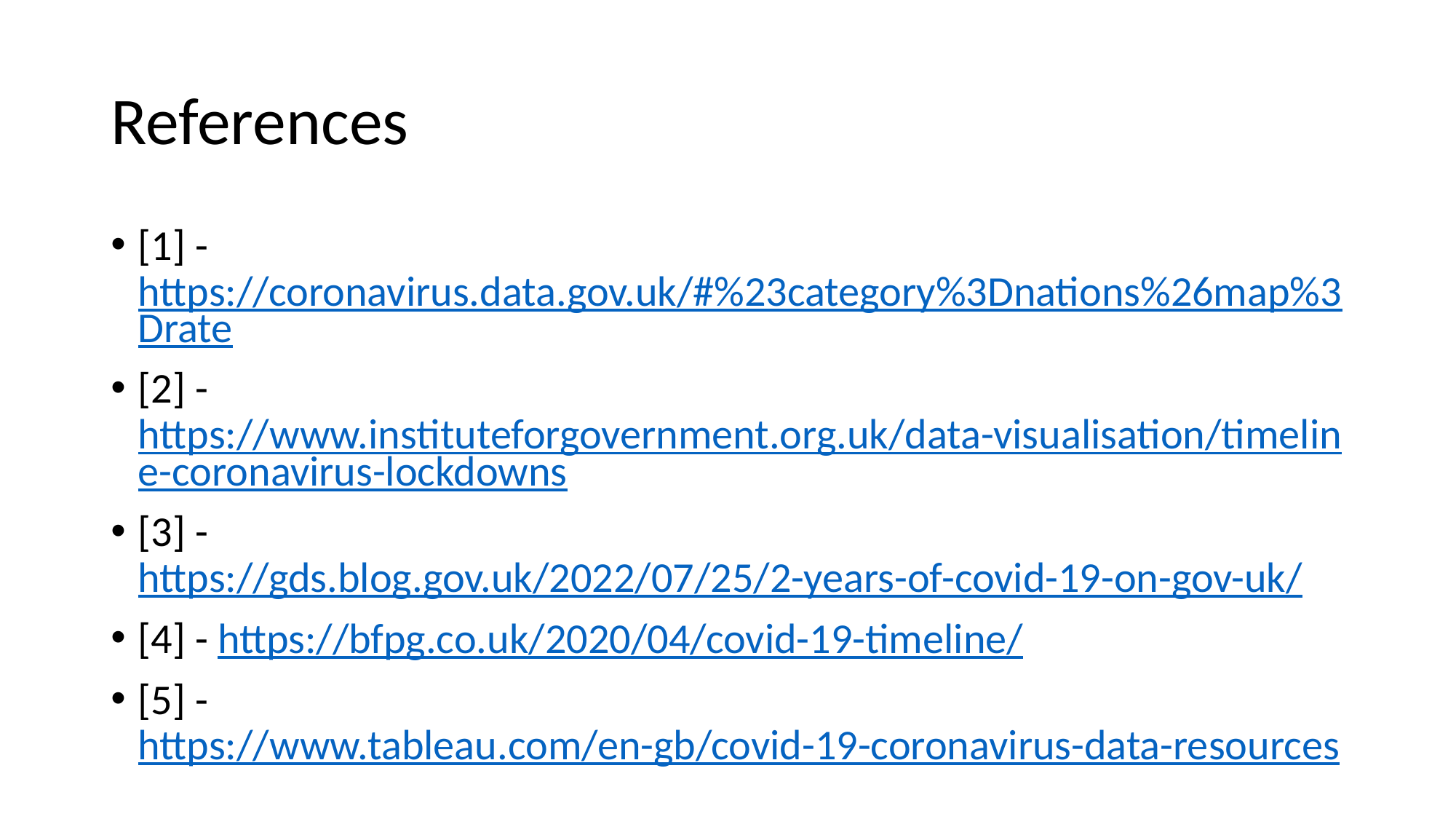

# References
[1] -https://coronavirus.data.gov.uk/#%23category%3Dnations%26map%3Drate
[2] - https://www.instituteforgovernment.org.uk/data-visualisation/timeline-coronavirus-lockdowns
[3] - https://gds.blog.gov.uk/2022/07/25/2-years-of-covid-19-on-gov-uk/
[4] - https://bfpg.co.uk/2020/04/covid-19-timeline/
[5] - https://www.tableau.com/en-gb/covid-19-coronavirus-data-resources